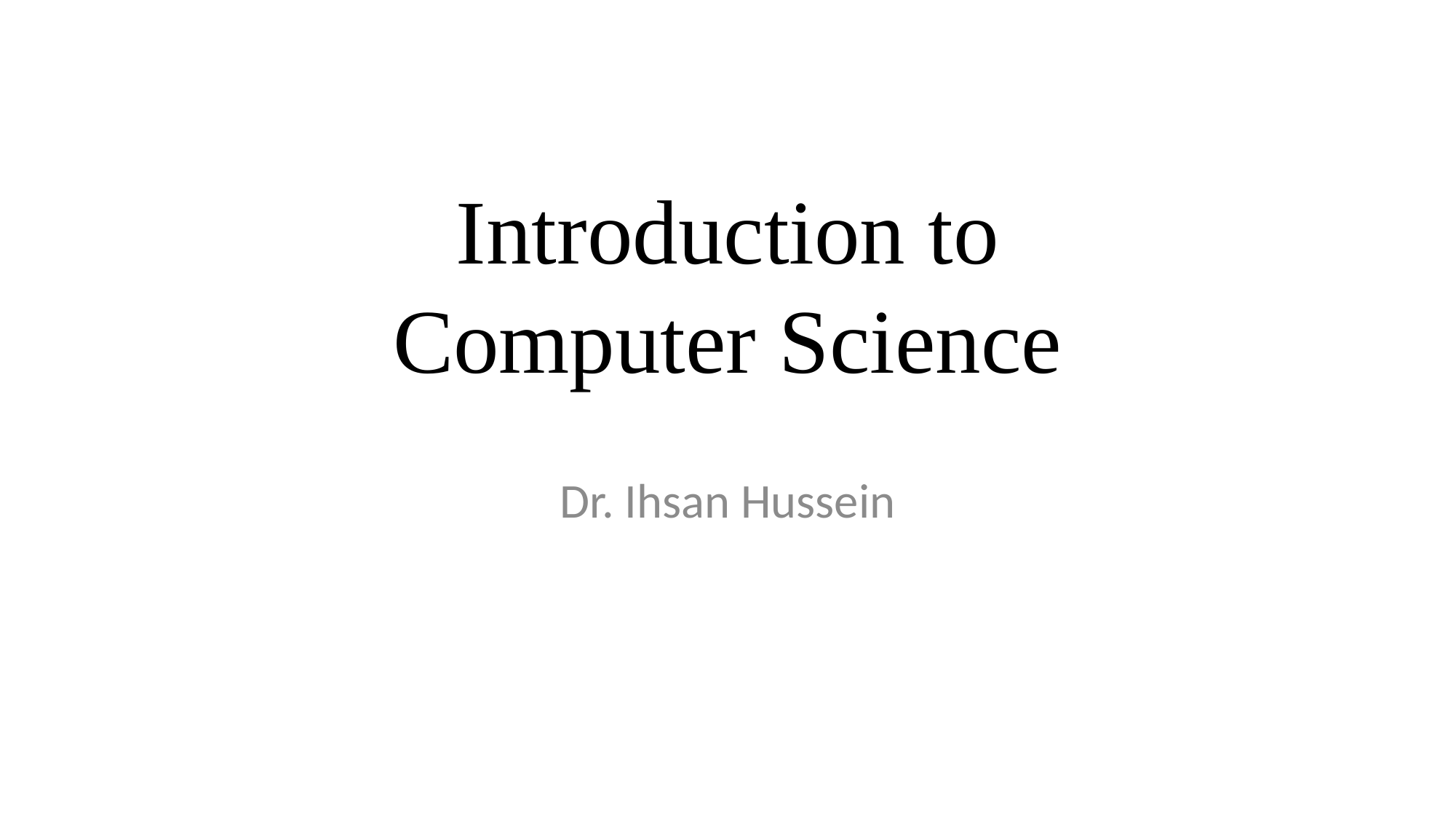

# Introduction to Computer Science
Dr. Ihsan Hussein